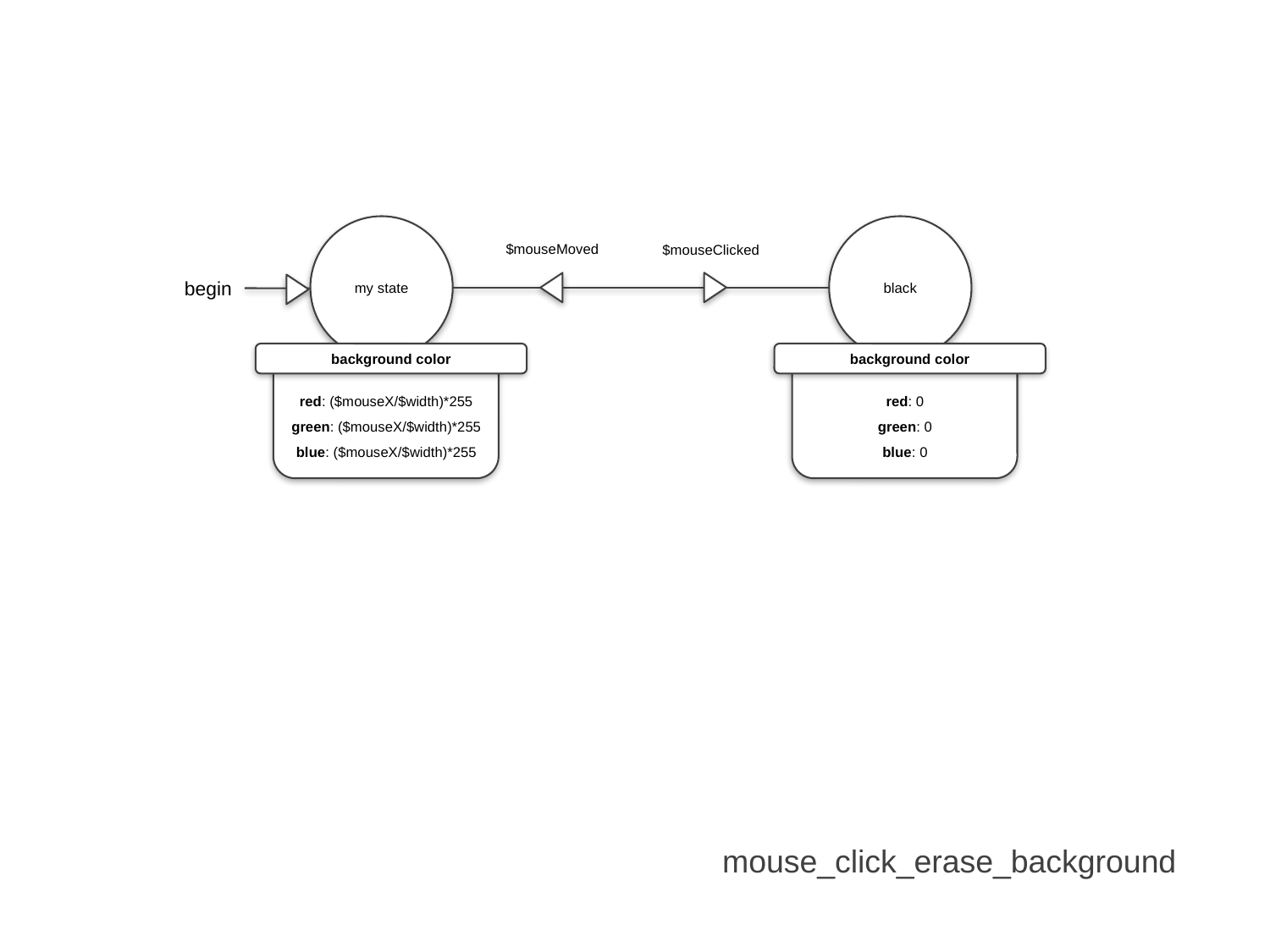

my state
black
$mouseMoved
$mouseClicked
begin

background color
background color

red: ($mouseX/$width)*255
green: ($mouseX/$width)*255
blue: ($mouseX/$width)*255
red: 0
green: 0
blue: 0
mouse_click_erase_background